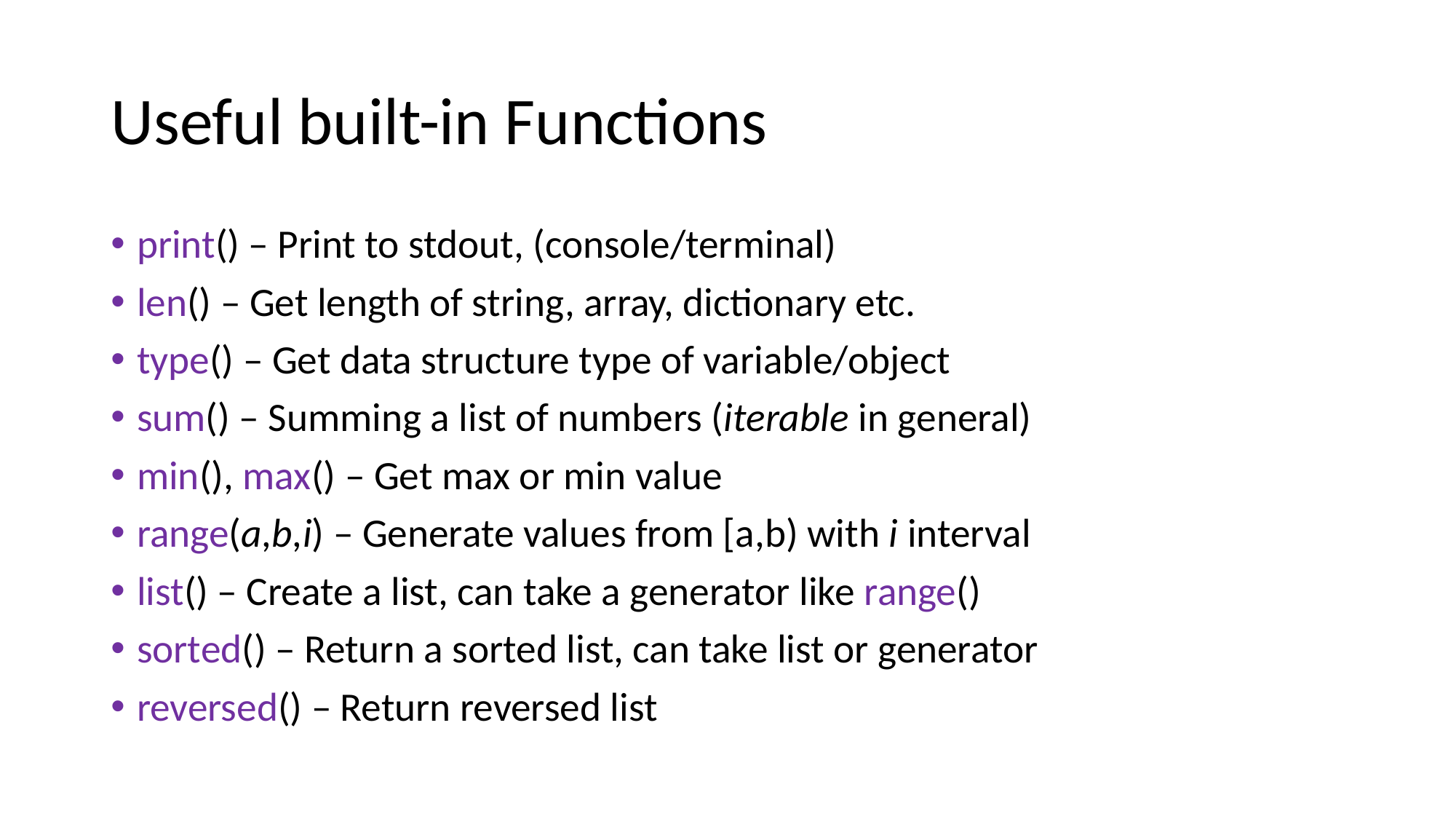

# Useful built-in Functions
print() – Print to stdout, (console/terminal)
len() – Get length of string, array, dictionary etc.
type() – Get data structure type of variable/object
sum() – Summing a list of numbers (iterable in general)
min(), max() – Get max or min value
range(a,b,i) – Generate values from [a,b) with i interval
list() – Create a list, can take a generator like range()
sorted() – Return a sorted list, can take list or generator
reversed() – Return reversed list